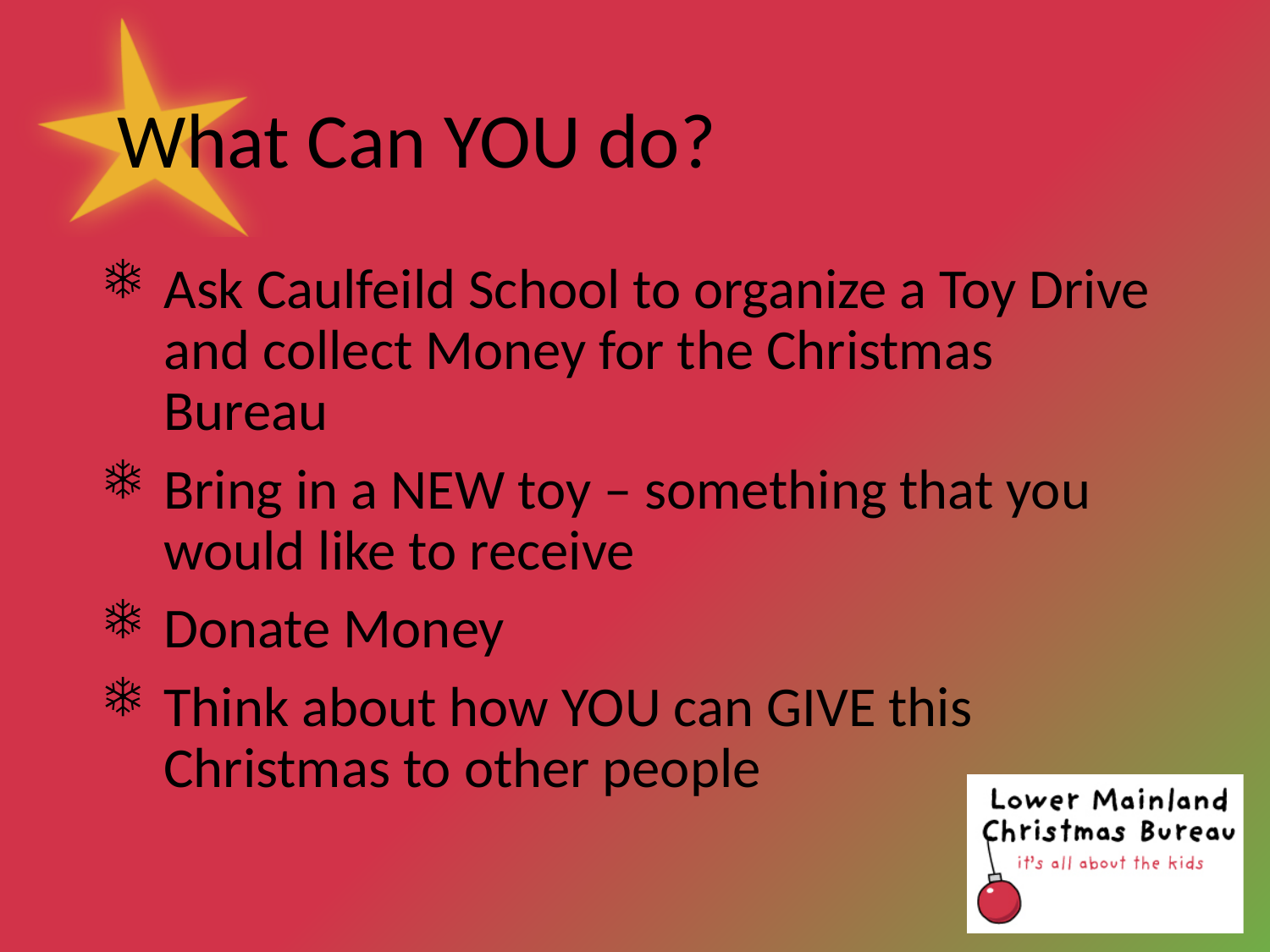

# What Can YOU do?
Ask Caulfeild School to organize a Toy Drive and collect Money for the Christmas Bureau
Bring in a NEW toy – something that you would like to receive
Donate Money
Think about how YOU can GIVE this Christmas to other people